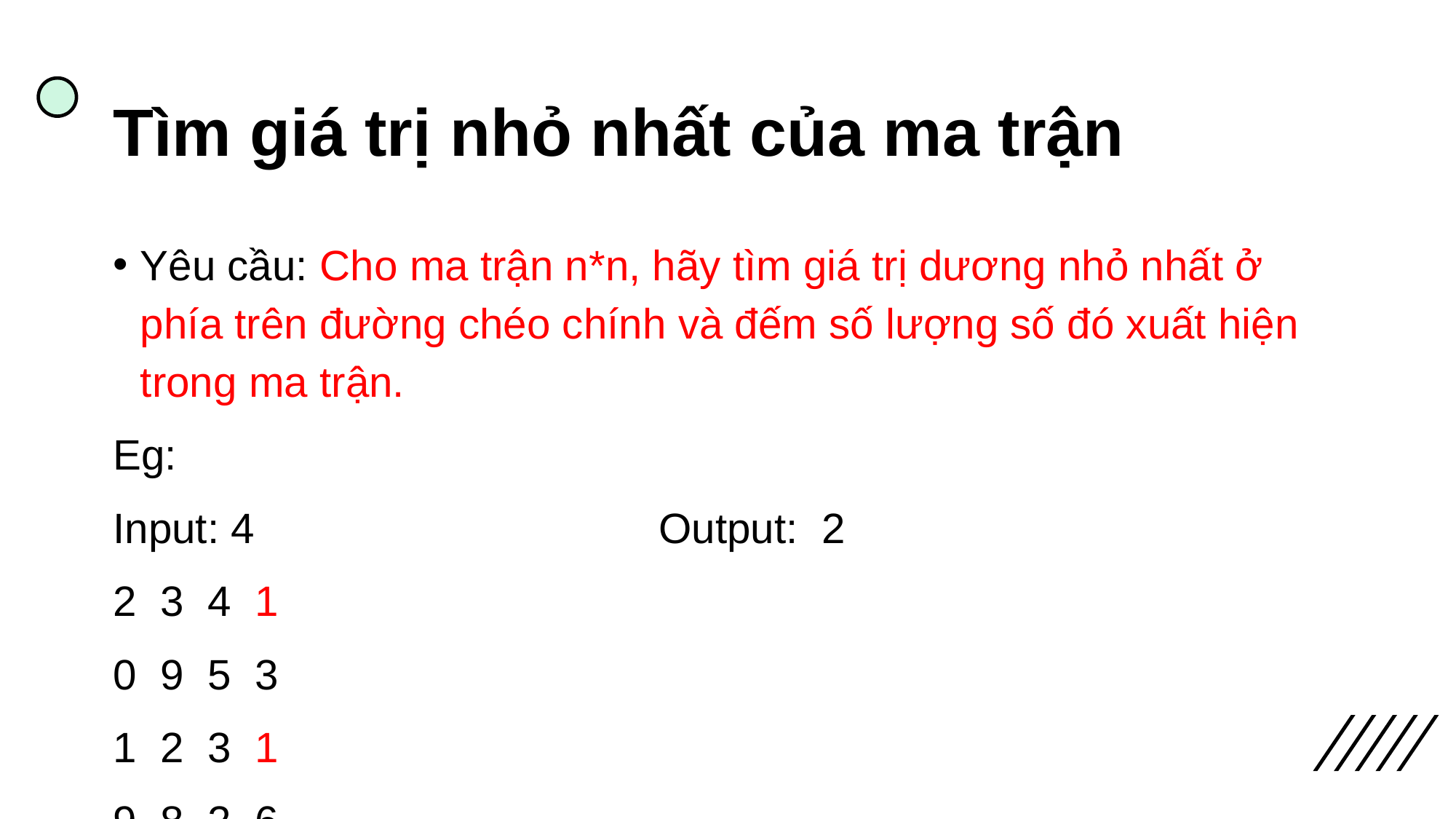

# Tìm giá trị nhỏ nhất của ma trận
Yêu cầu: Cho ma trận n*n, hãy tìm giá trị dương nhỏ nhất ở phía trên đường chéo chính và đếm số lượng số đó xuất hiện trong ma trận.
Eg:
Input: 4				Output:  2
2  3  4  1
0  9  5  3
1  2  3  1
9  8  2  6